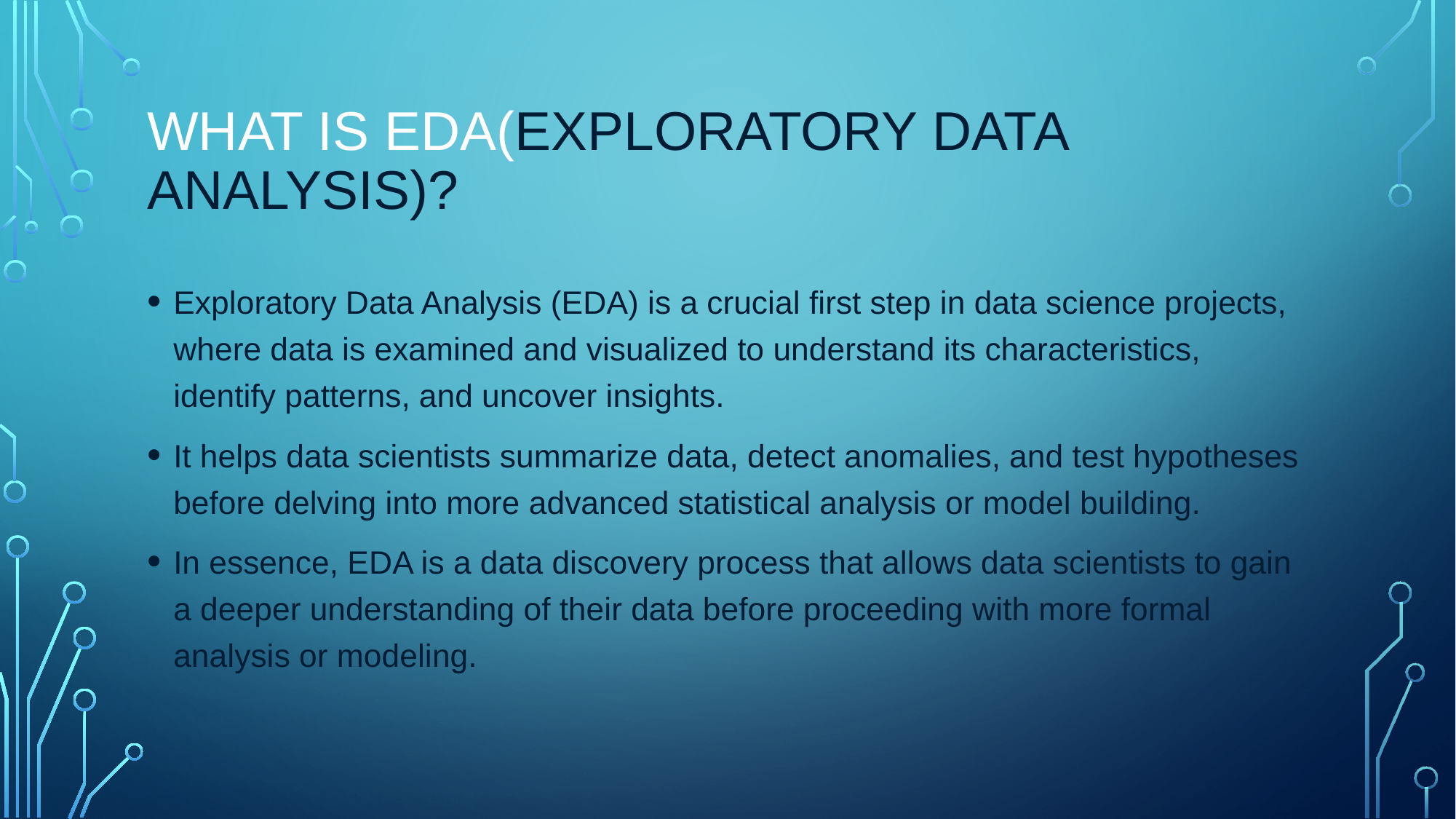

# What is EDA(Exploratory Data Analysis)?
Exploratory Data Analysis (EDA) is a crucial first step in data science projects, where data is examined and visualized to understand its characteristics, identify patterns, and uncover insights.
It helps data scientists summarize data, detect anomalies, and test hypotheses before delving into more advanced statistical analysis or model building.
In essence, EDA is a data discovery process that allows data scientists to gain a deeper understanding of their data before proceeding with more formal analysis or modeling.